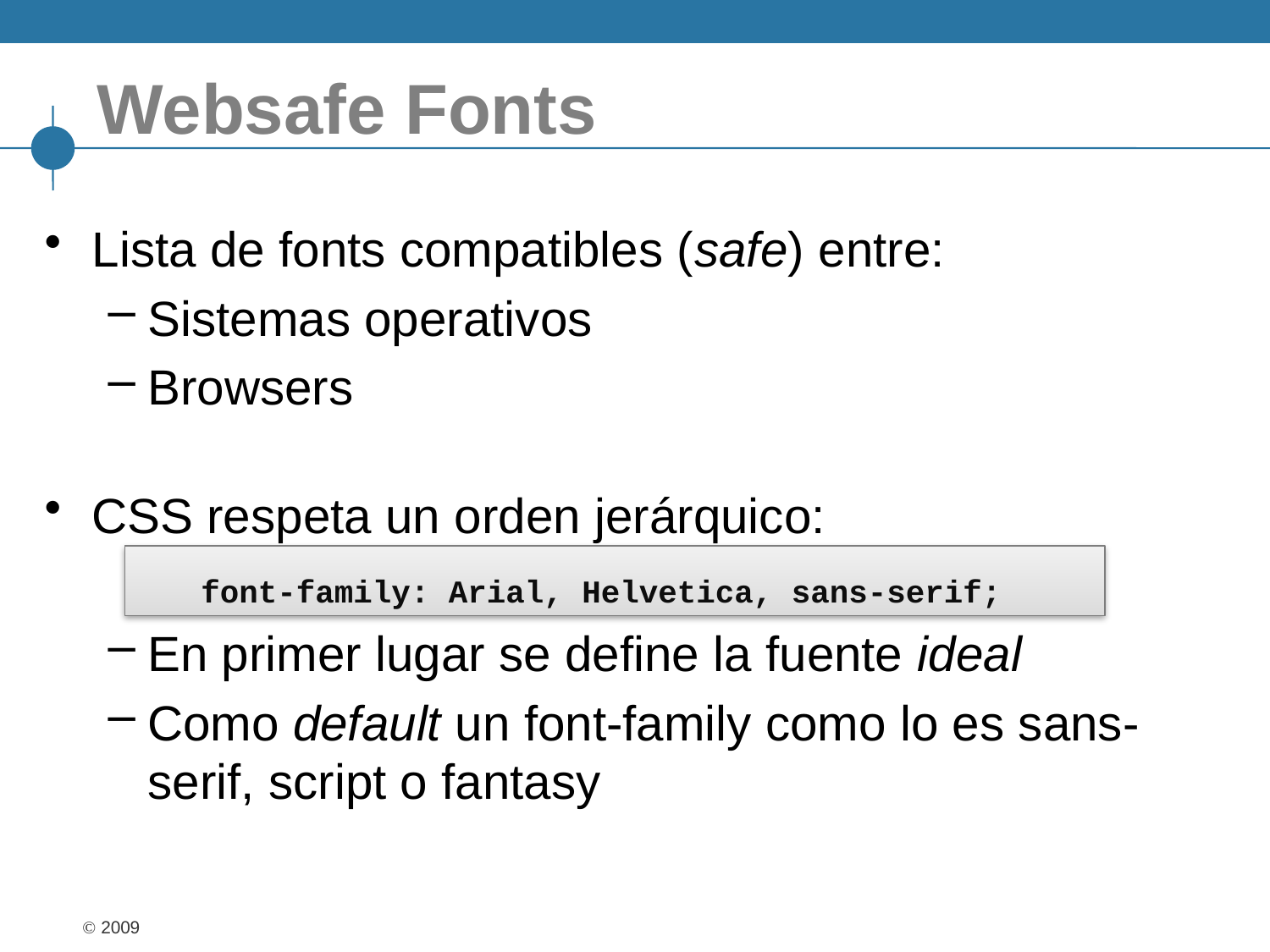

# Websafe Fonts
Lista de fonts compatibles (safe) entre:
Sistemas operativos
Browsers
CSS respeta un orden jerárquico:

En primer lugar se define la fuente ideal
Como default un font-family como lo es sans-serif, script o fantasy
font-family: Arial, Helvetica, sans-serif;